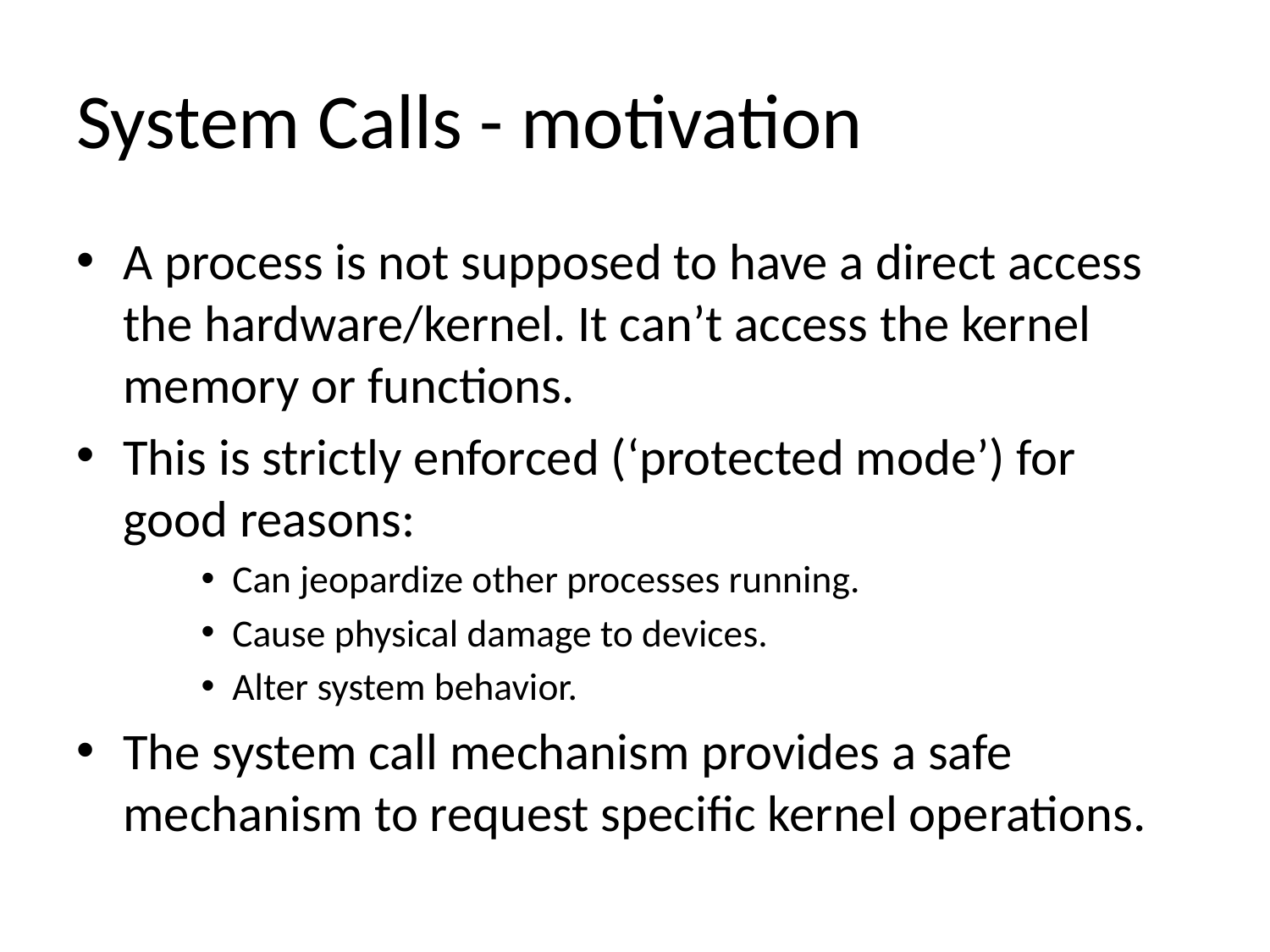

# System Calls - motivation
A process is not supposed to have a direct access the hardware/kernel. It can’t access the kernel memory or functions.
This is strictly enforced (‘protected mode’) for good reasons:
Can jeopardize other processes running.
Cause physical damage to devices.
Alter system behavior.
The system call mechanism provides a safe mechanism to request specific kernel operations.